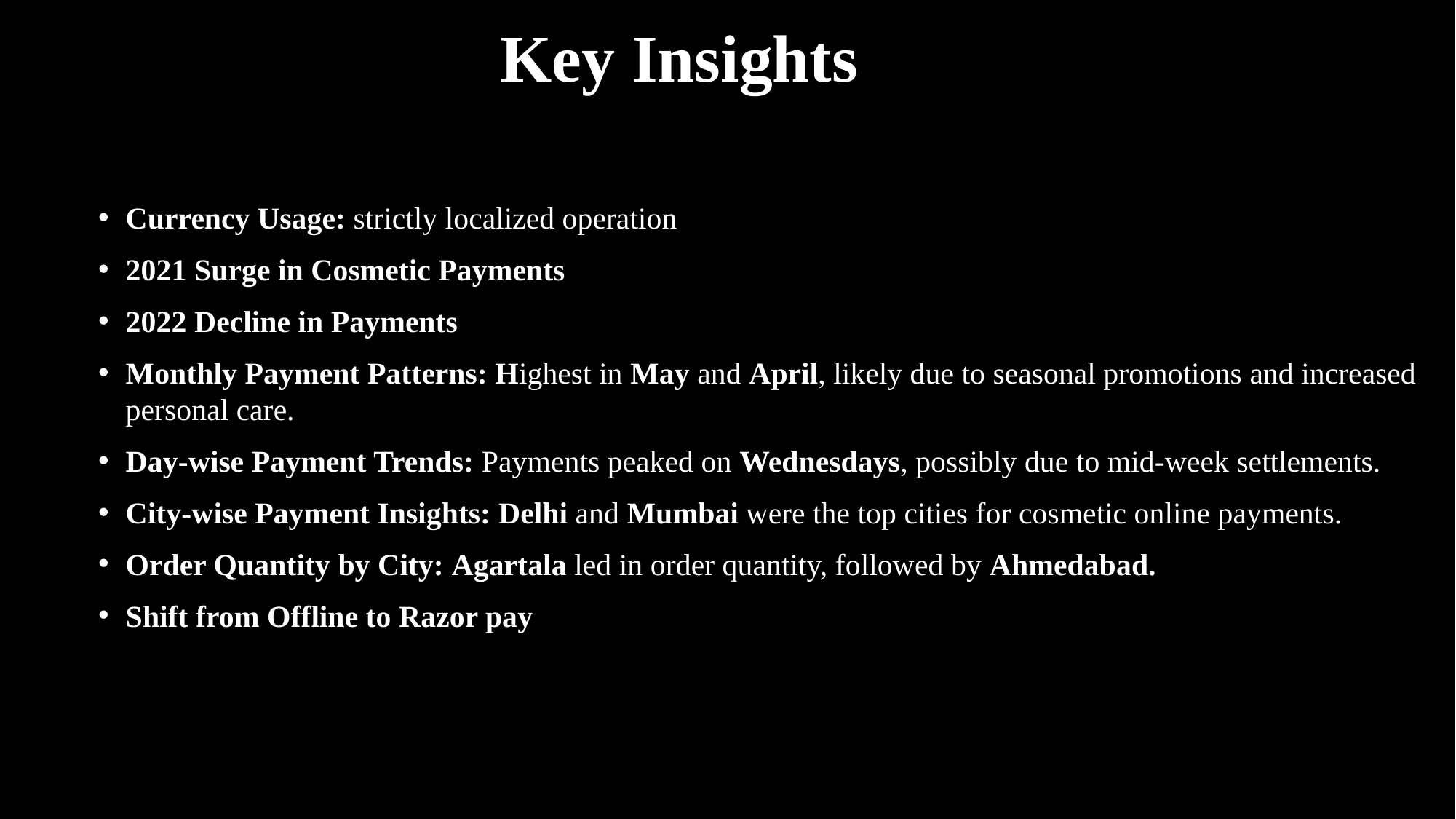

# Key Insights
Currency Usage: strictly localized operation
2021 Surge in Cosmetic Payments
2022 Decline in Payments
Monthly Payment Patterns: Highest in May and April, likely due to seasonal promotions and increased personal care.
Day-wise Payment Trends: Payments peaked on Wednesdays, possibly due to mid-week settlements.
City-wise Payment Insights: Delhi and Mumbai were the top cities for cosmetic online payments.
Order Quantity by City: Agartala led in order quantity, followed by Ahmedabad.
Shift from Offline to Razor pay